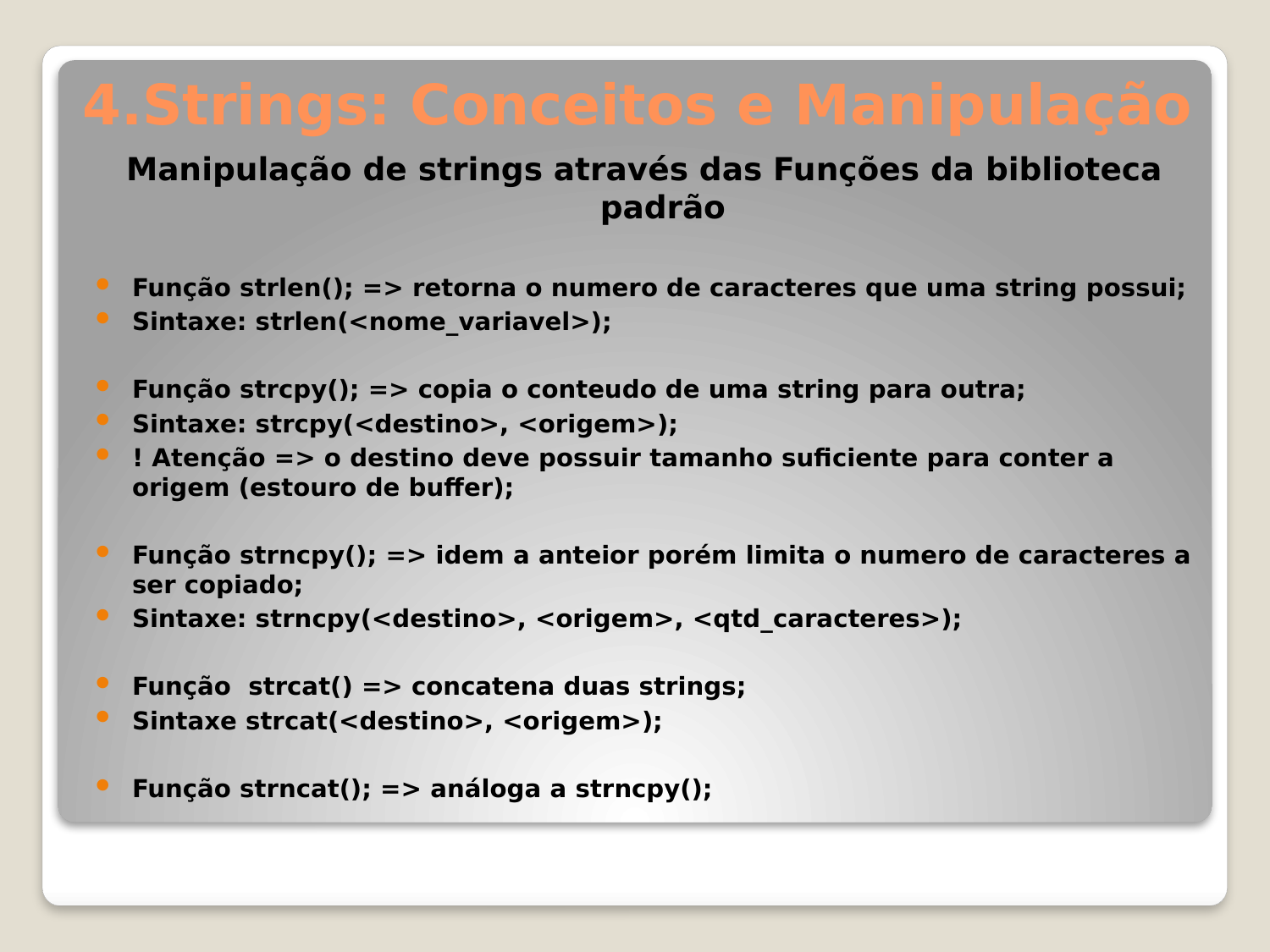

# 4.Strings: Conceitos e Manipulação
Manipulação de strings através das Funções da biblioteca padrão

Função strlen(); => retorna o numero de caracteres que uma string possui;
Sintaxe: strlen(<nome_variavel>);

Função strcpy(); => copia o conteudo de uma string para outra;
Sintaxe: strcpy(<destino>, <origem>);
! Atenção => o destino deve possuir tamanho suficiente para conter a origem (estouro de buffer);

Função strncpy(); => idem a anteior porém limita o numero de caracteres a ser copiado;
Sintaxe: strncpy(<destino>, <origem>, <qtd_caracteres>);

Função  strcat() => concatena duas strings;
Sintaxe strcat(<destino>, <origem>);

Função strncat(); => análoga a strncpy();